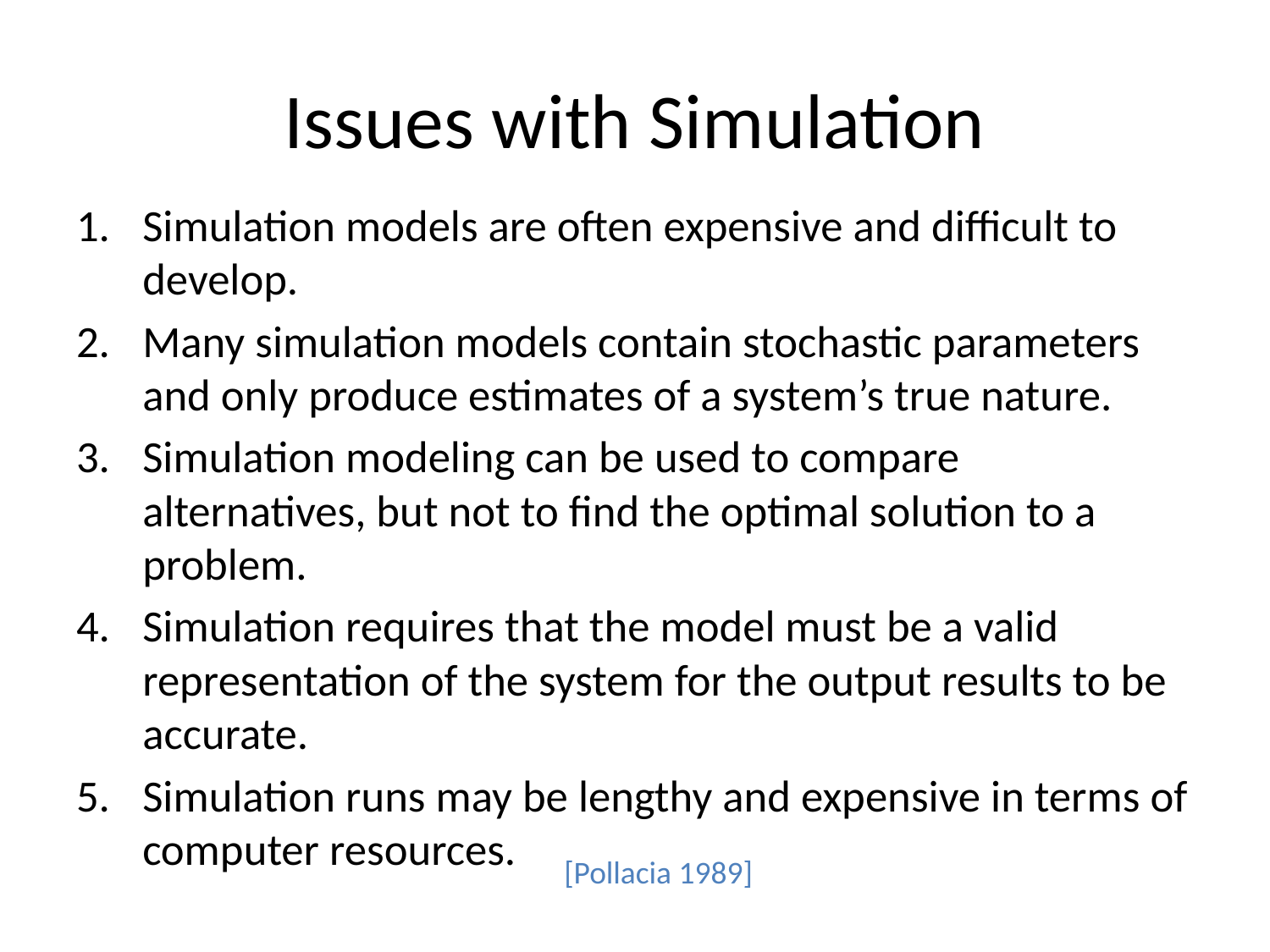

# Issues with Simulation
Simulation models are often expensive and difficult to develop.
Many simulation models contain stochastic parameters and only produce estimates of a system’s true nature.
Simulation modeling can be used to compare alternatives, but not to find the optimal solution to a problem.
Simulation requires that the model must be a valid representation of the system for the output results to be accurate.
Simulation runs may be lengthy and expensive in terms of computer resources.
[Pollacia 1989]